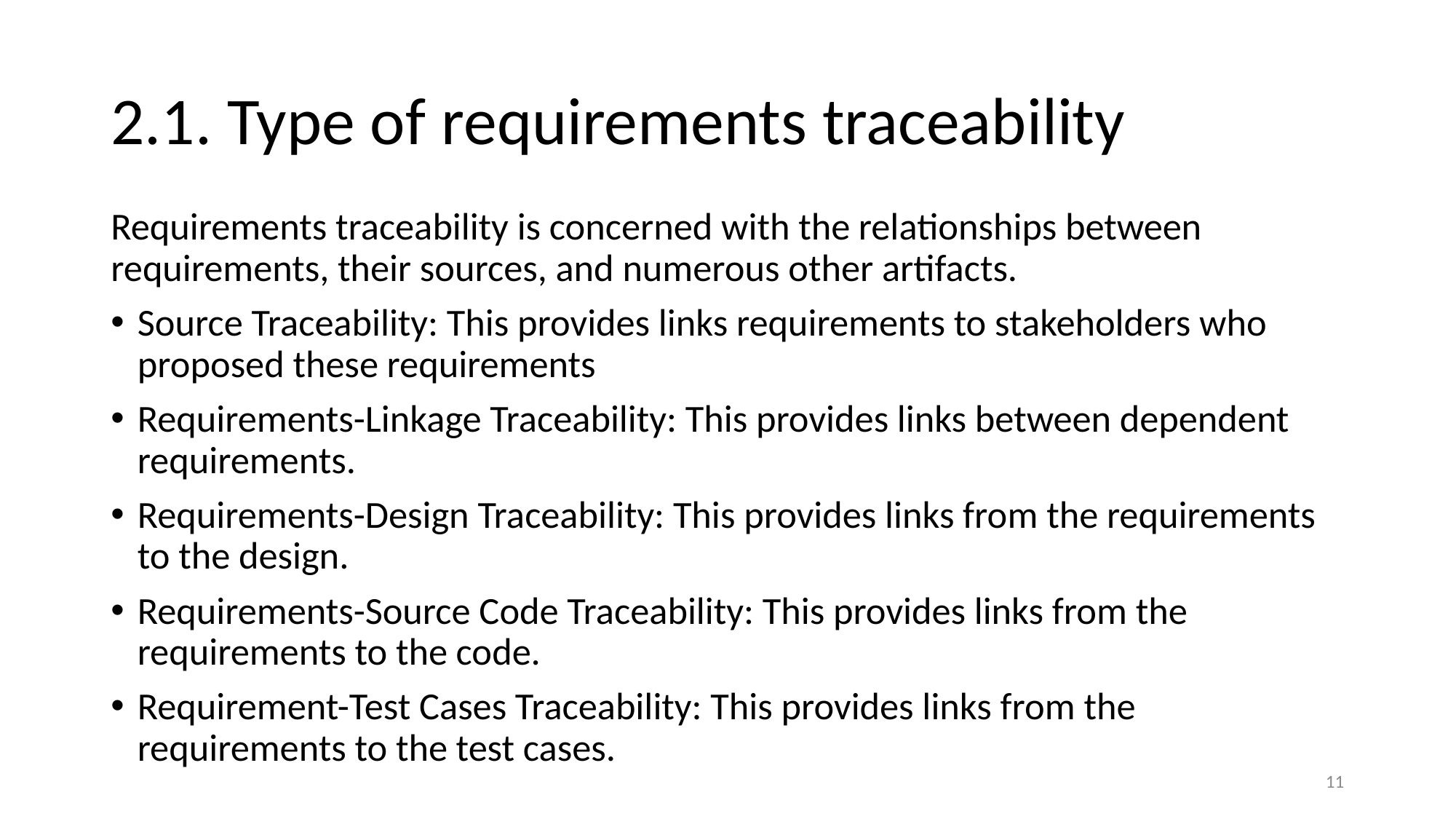

# 2.1. Type of requirements traceability
Requirements traceability is concerned with the relationships between requirements, their sources, and numerous other artifacts.
Source Traceability: This provides links requirements to stakeholders who proposed these requirements
Requirements-Linkage Traceability: This provides links between dependent requirements.
Requirements-Design Traceability: This provides links from the requirements to the design.
Requirements-Source Code Traceability: This provides links from the requirements to the code.
Requirement-Test Cases Traceability: This provides links from the requirements to the test cases.
11